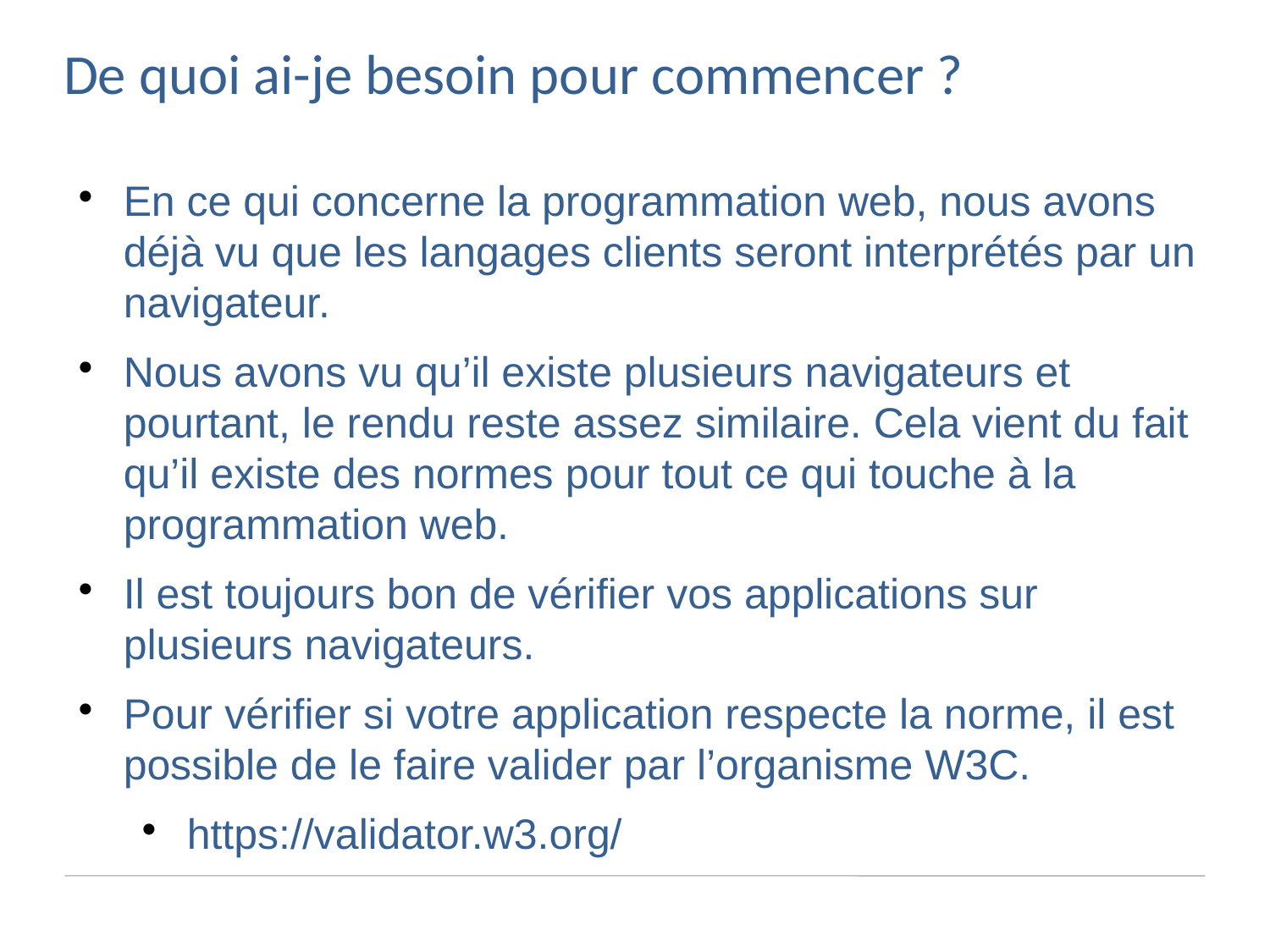

De quoi ai-je besoin pour commencer ?
En ce qui concerne la programmation web, nous avons déjà vu que les langages clients seront interprétés par un navigateur.
Nous avons vu qu’il existe plusieurs navigateurs et pourtant, le rendu reste assez similaire. Cela vient du fait qu’il existe des normes pour tout ce qui touche à la programmation web.
Il est toujours bon de vérifier vos applications sur plusieurs navigateurs.
Pour vérifier si votre application respecte la norme, il est possible de le faire valider par l’organisme W3C.
https://validator.w3.org/